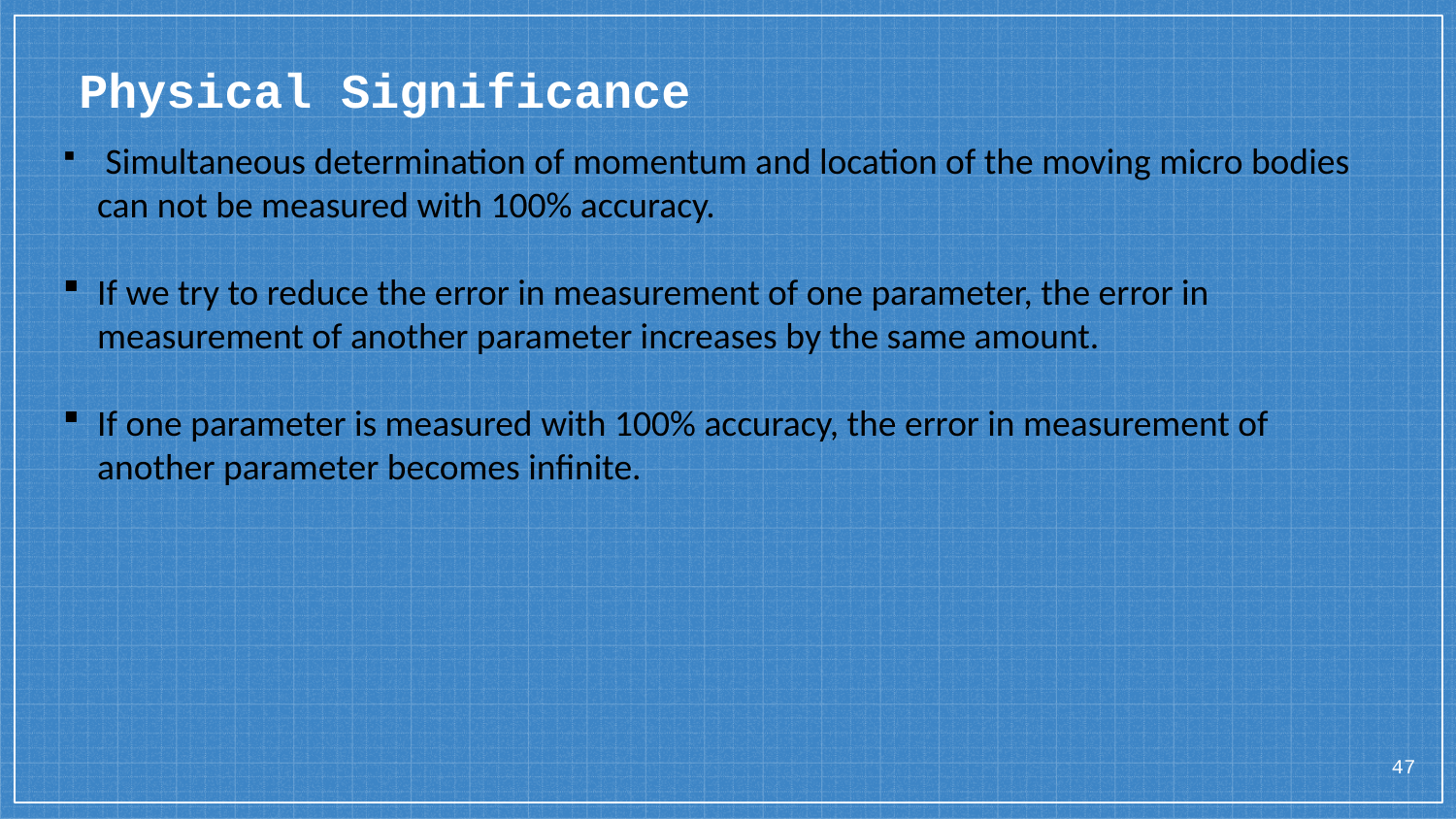

# Physical Significance
 Simultaneous determination of momentum and location of the moving micro bodies can not be measured with 100% accuracy.

If we try to reduce the error in measurement of one parameter, the error in measurement of another parameter increases by the same amount.

If one parameter is measured with 100% accuracy, the error in measurement of another parameter becomes infinite.
47